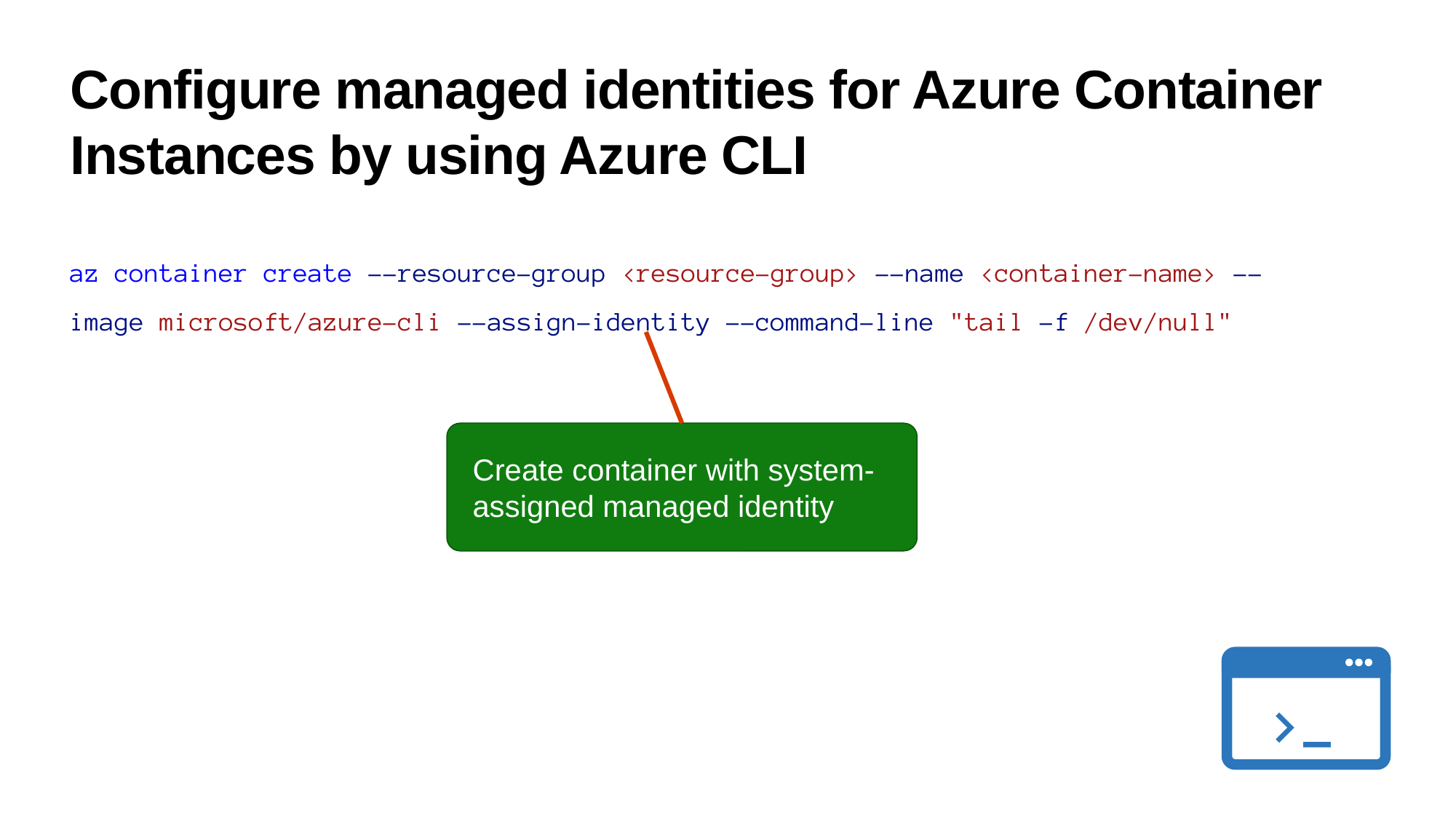

# Configure managed identities for Azure Container Instances by using Azure CLI
az container create --resource-group <resource-group> --name <container-name> --image microsoft/azure-cli --assign-identity --command-line "tail -f /dev/null"
Create container with system-assigned managed identity